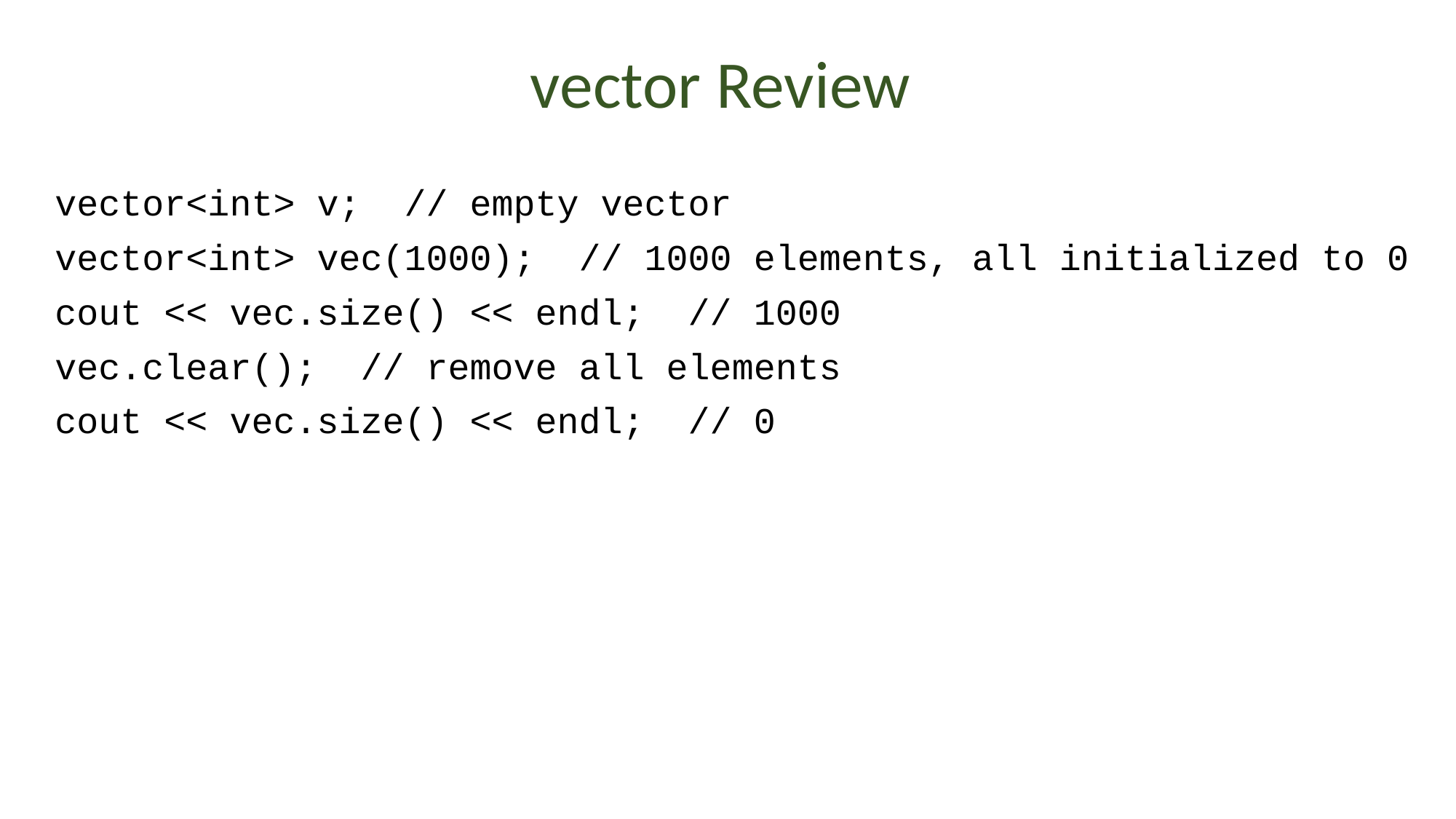

# vector Review
vector<int> v;  // empty vector
vector<int> vec(1000);  // 1000 elements, all initialized to 0
cout << vec.size() << endl;  // 1000
vec.clear();  // remove all elements
cout << vec.size() << endl;  // 0